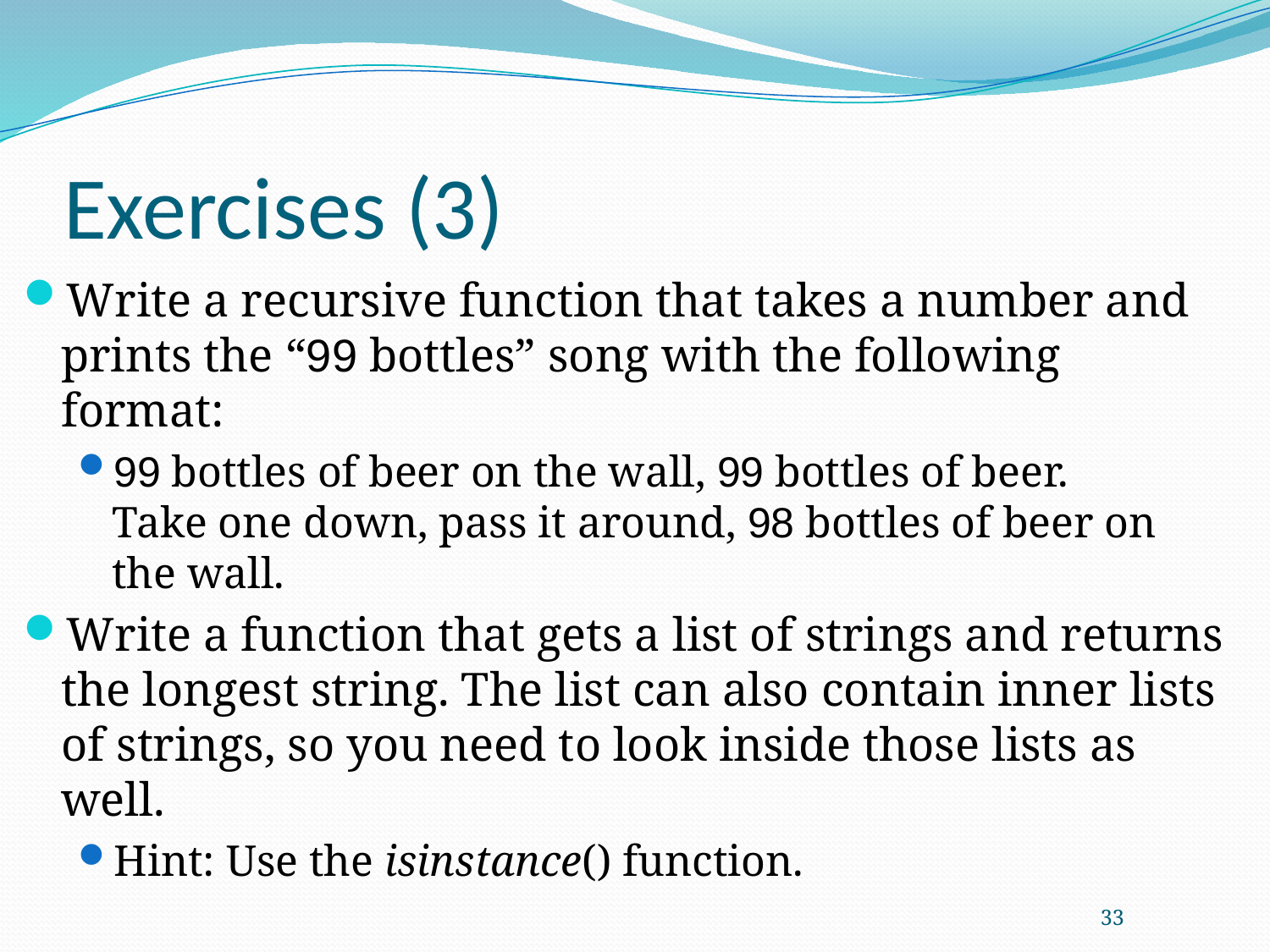

# Exercises (3)
Write a recursive function that takes a number and prints the “99 bottles” song with the following format:
99 bottles of beer on the wall, 99 bottles of beer.
Take one down, pass it around, 98 bottles of beer on the wall.
Write a function that gets a list of strings and returns the longest string. The list can also contain inner lists of strings, so you need to look inside those lists as well.
Hint: Use the isinstance() function.

33